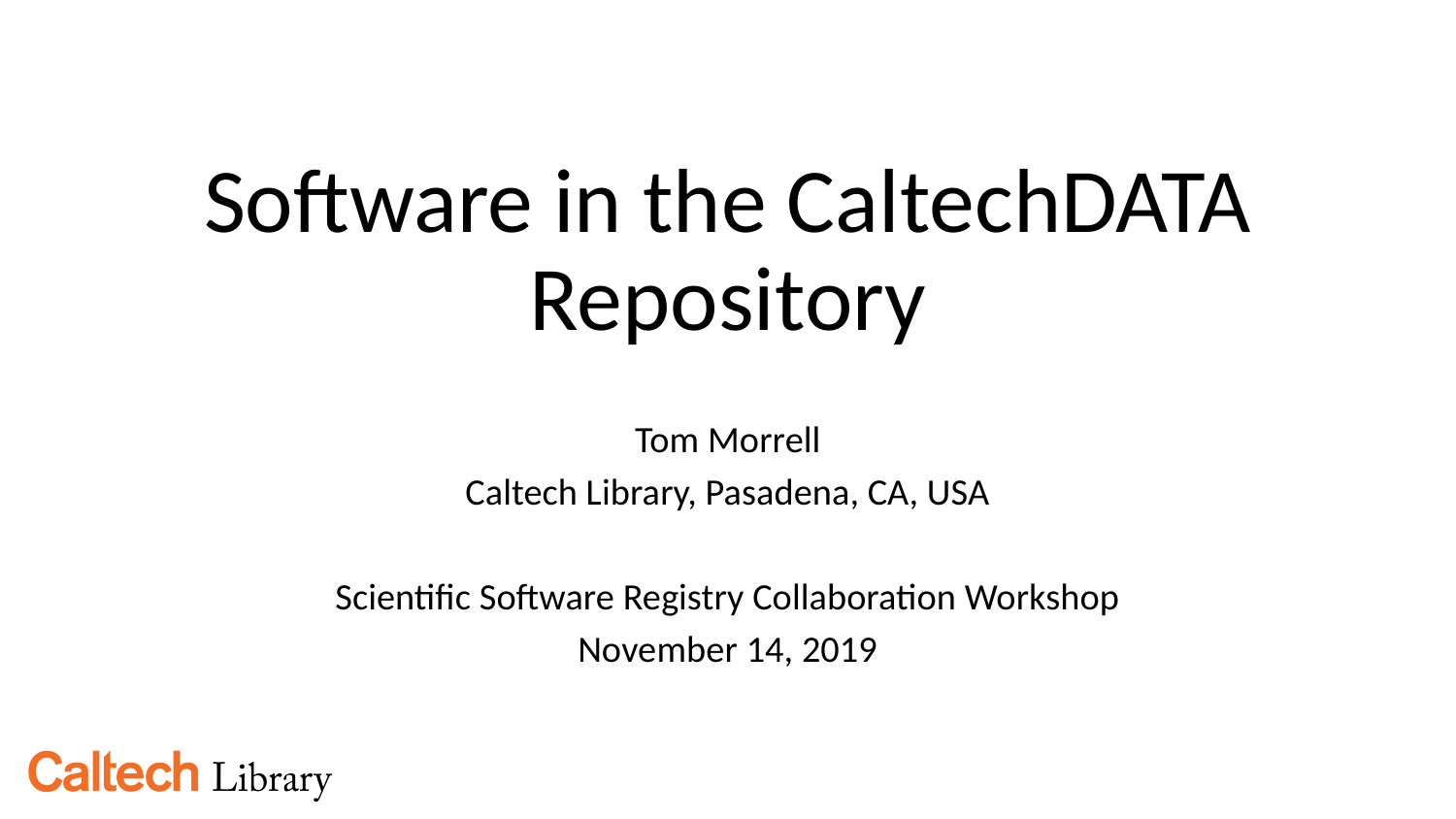

# Software in the CaltechDATA Repository
Tom Morrell
Caltech Library, Pasadena, CA, USA

Scientific Software Registry Collaboration Workshop
November 14, 2019